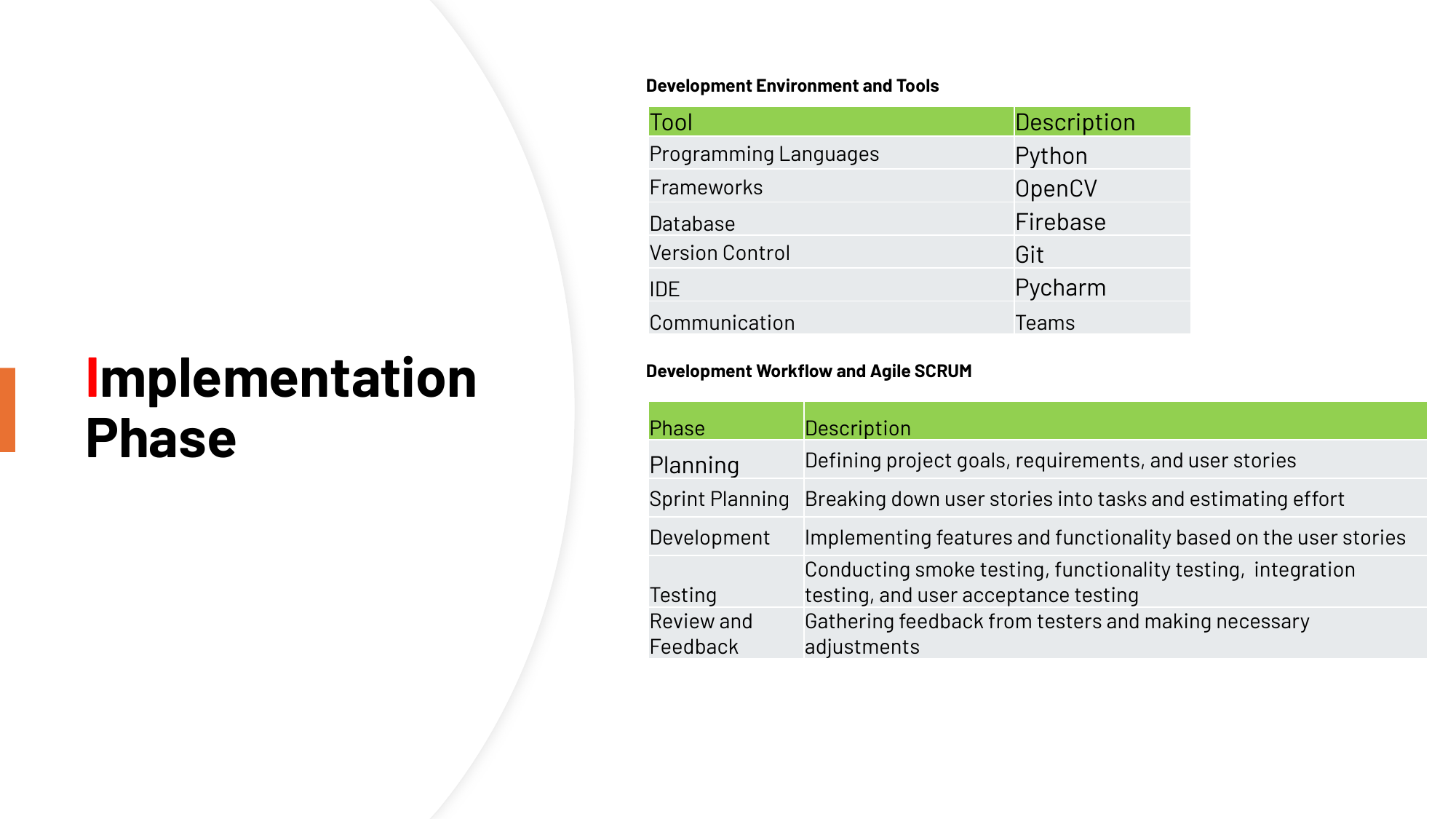

Development Environment and Tools
| Tool | Description |
| --- | --- |
| Programming Languages | Python |
| Frameworks | OpenCV |
| Database | Firebase |
| Version Control | Git |
| IDE | Pycharm |
| Communication | Teams |
# Implementation Phase
Development Workflow and Agile SCRUM

| Phase | Description |
| --- | --- |
| Planning | Defining project goals, requirements, and user stories |
| Sprint Planning | Breaking down user stories into tasks and estimating effort |
| Development | Implementing features and functionality based on the user stories |
| Testing | Conducting smoke testing, functionality testing, integration testing, and user acceptance testing |
| Review and Feedback | Gathering feedback from testers and making necessary adjustments |